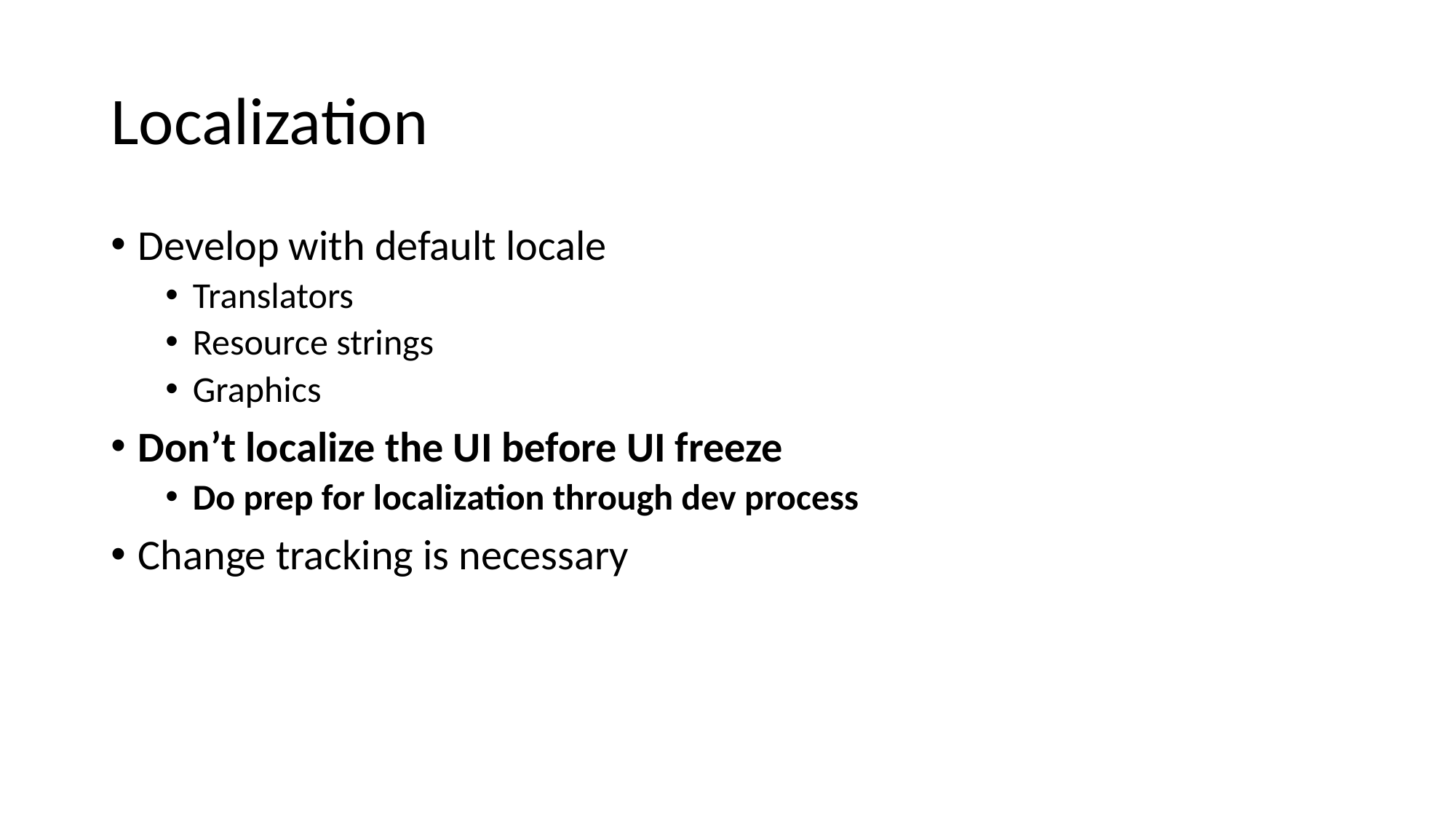

# Localization
Develop with default locale
Translators
Resource strings
Graphics
Don’t localize the UI before UI freeze
Do prep for localization through dev process
Change tracking is necessary